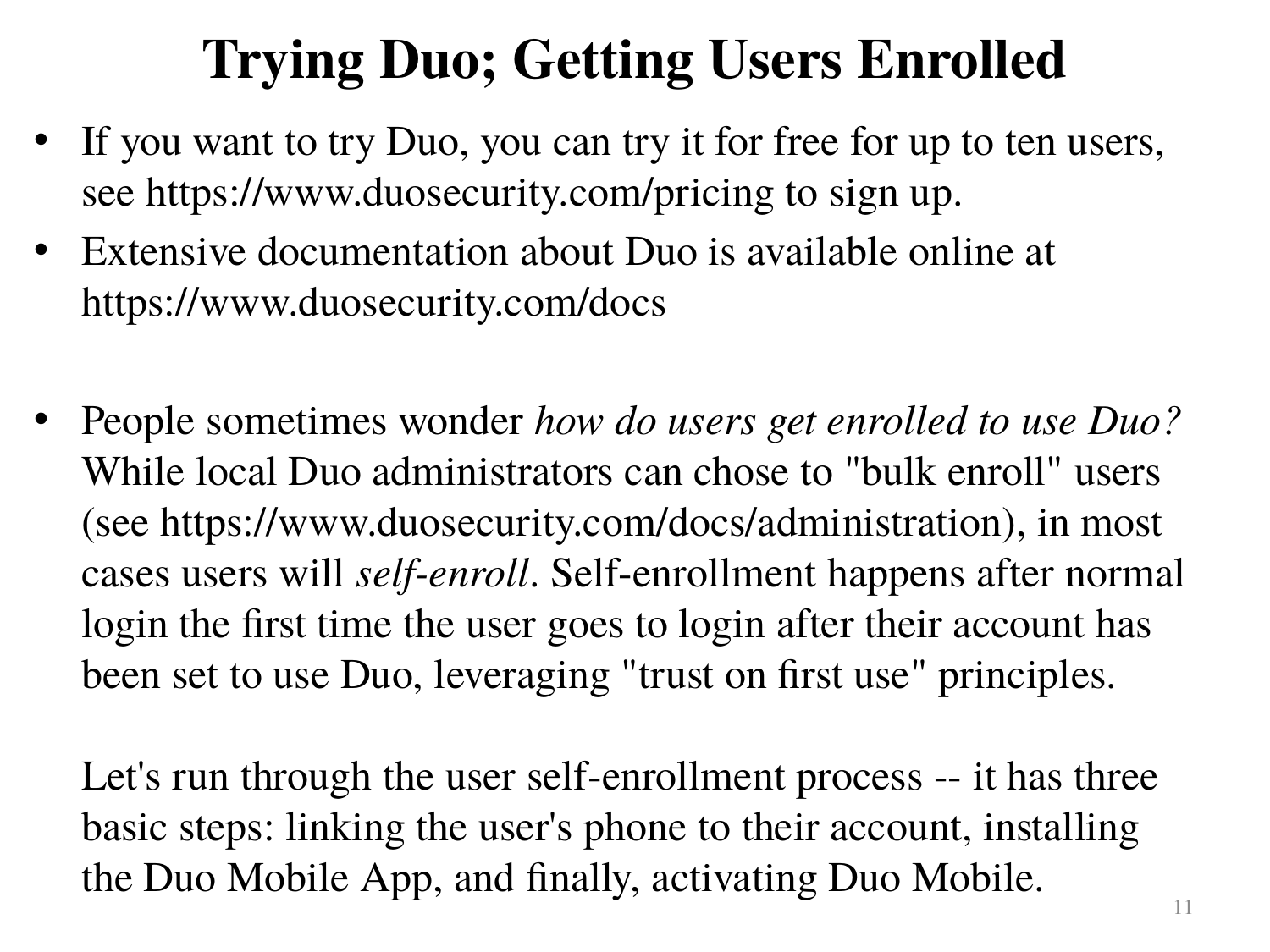

# Trying Duo; Getting Users Enrolled
If you want to try Duo, you can try it for free for up to ten users,
see https://www.duosecurity.com/pricing to sign up.
Extensive documentation about Duo is available online at
https://www.duosecurity.com/docs

People sometimes wonder how do users get enrolled to use Duo?
While local Duo administrators can chose to "bulk enroll" users (see https://www.duosecurity.com/docs/administration), in most cases users will self-enroll. Self-enrollment happens after normal login the first time the user goes to login after their account has been set to use Duo, leveraging "trust on first use" principles.
Let's run through the user self-enrollment process -- it has three basic steps: linking the user's phone to their account, installing
the Duo Mobile App, and finally, activating Duo Mobile.
11